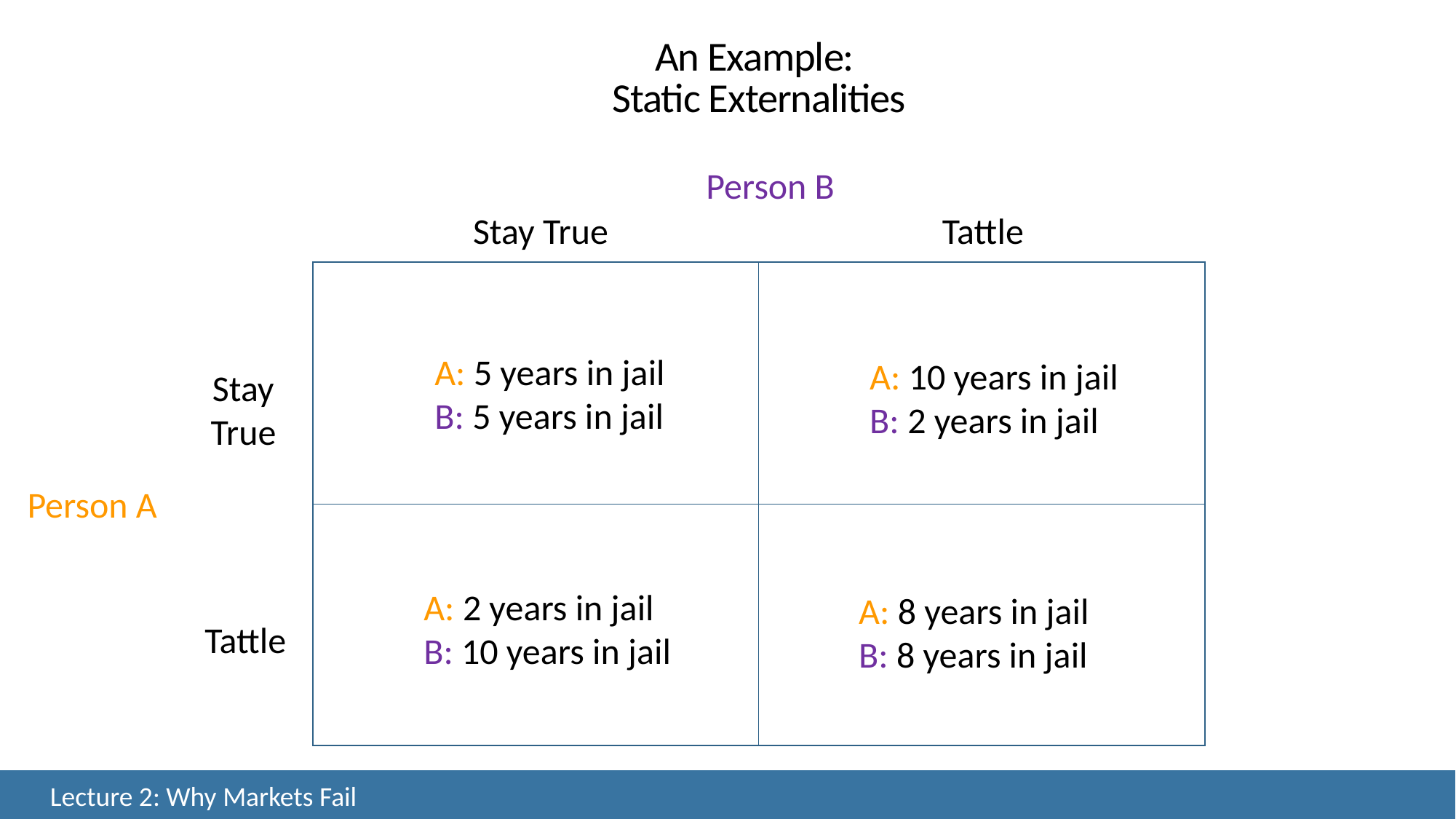

# An Example: Static Externalities
Person B
Stay True
Tattle

A: 5 years in jail
B: 5 years in jail
A: 10 years in jail
B: 2 years in jail
Stay True
Person A
A: 2 years in jail
B: 10 years in jail
A: 8 years in jail
B: 8 years in jail
Tattle